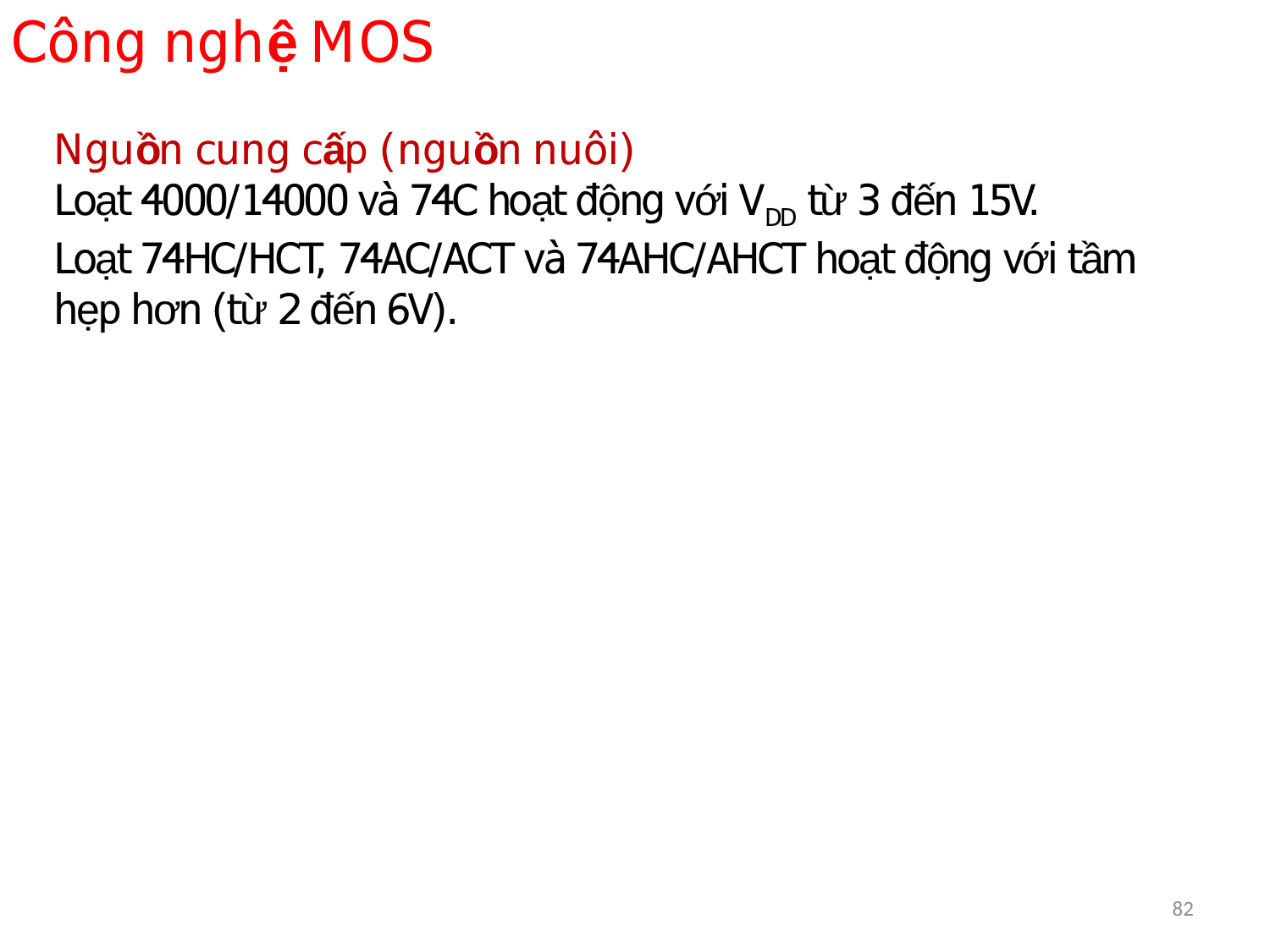

Công nghệ MOS
Nguồn cung cấp (nguồn nuôi)
Loạt 4000/14000 và 74C hoạt động với VDD từ 3 đến 15V.
Loạt 74HC/HCT, 74AC/ACT và 74AHC/AHCT hoạt động với tầm hẹp hơn (từ 2 đến 6V).
82